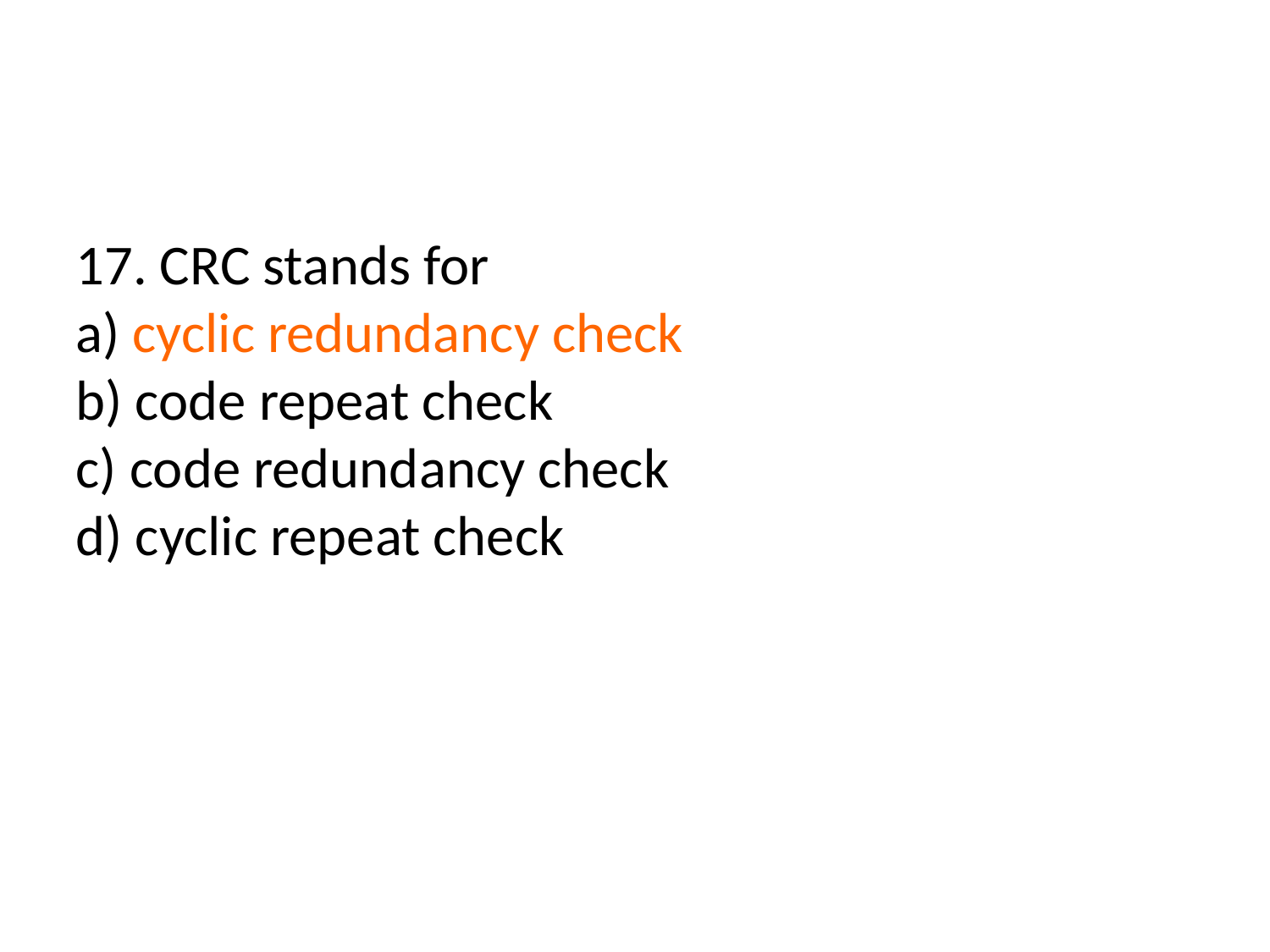

17. CRC stands for
a) cyclic redundancy check
b) code repeat check
c) code redundancy check
d) cyclic repeat check